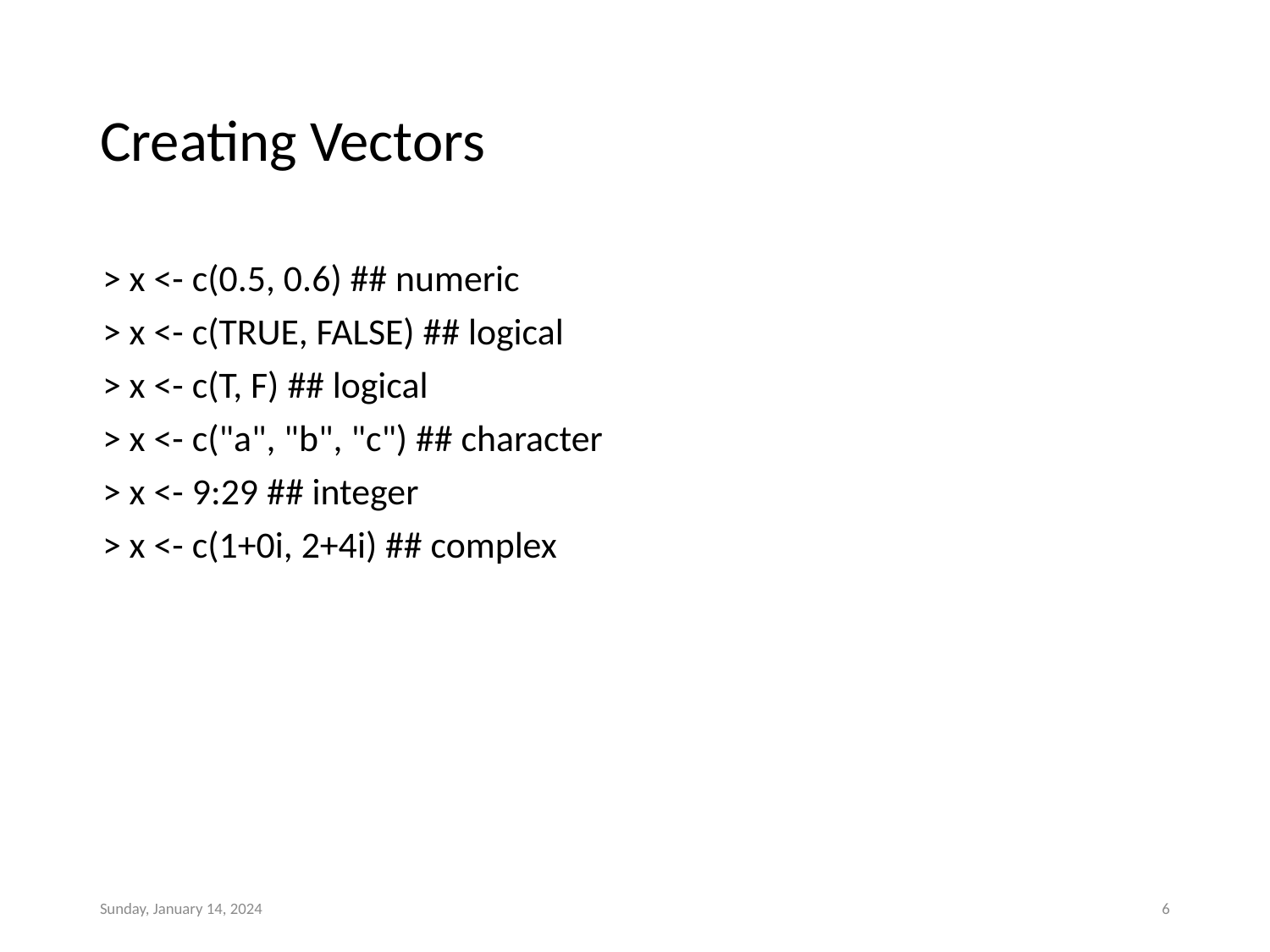

# Creating Vectors
> x <- c(0.5, 0.6) ## numeric
> x <- c(TRUE, FALSE) ## logical
> x <- c(T, F) ## logical
> x <- c("a", "b", "c") ## character
> x <- 9:29 ## integer
> x <- c(1+0i, 2+4i) ## complex
Sunday, January 14, 2024
6